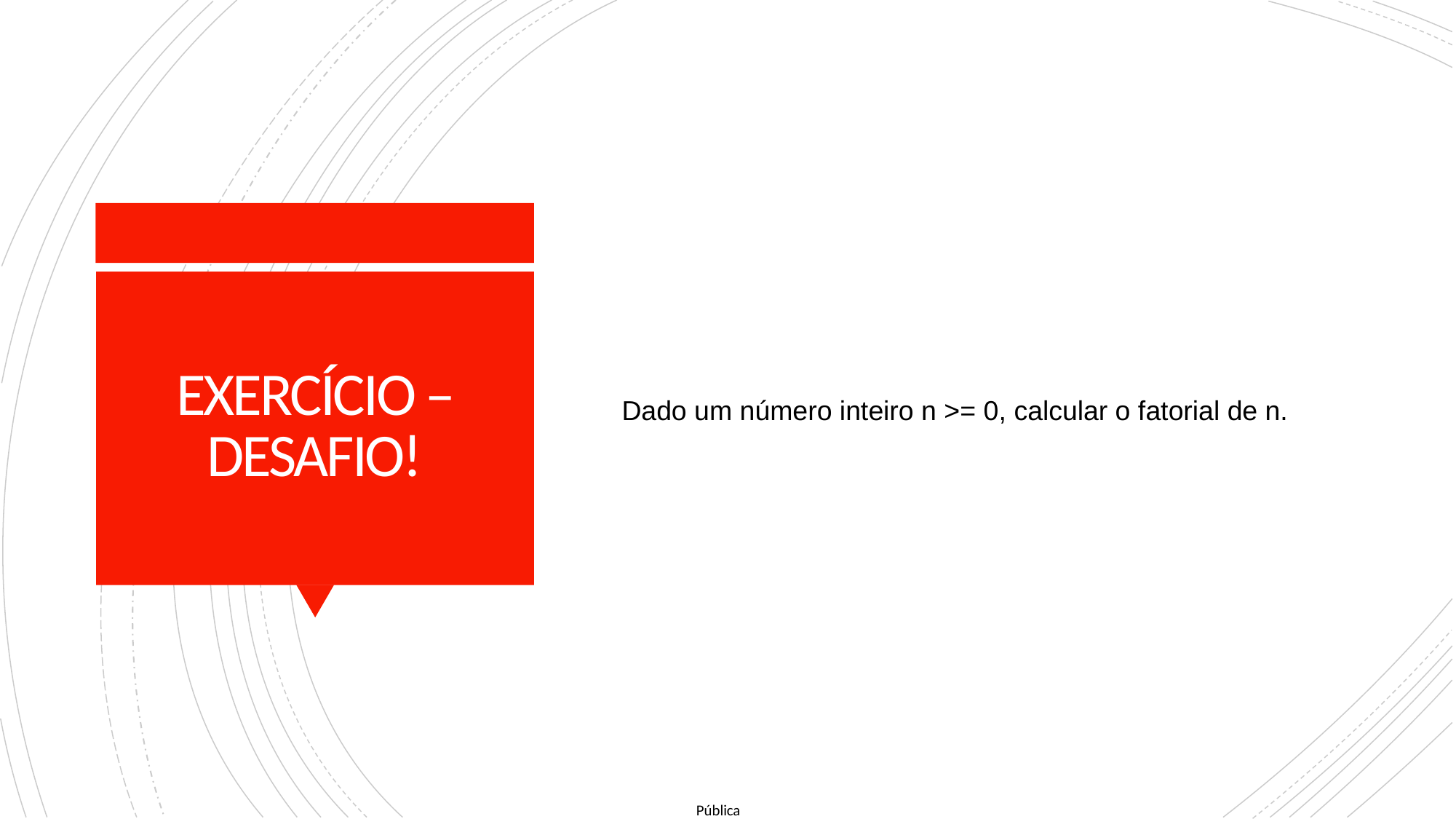

# EXERCÍCIO – DESAFIO!
Dado um número inteiro n >= 0, calcular o fatorial de n.